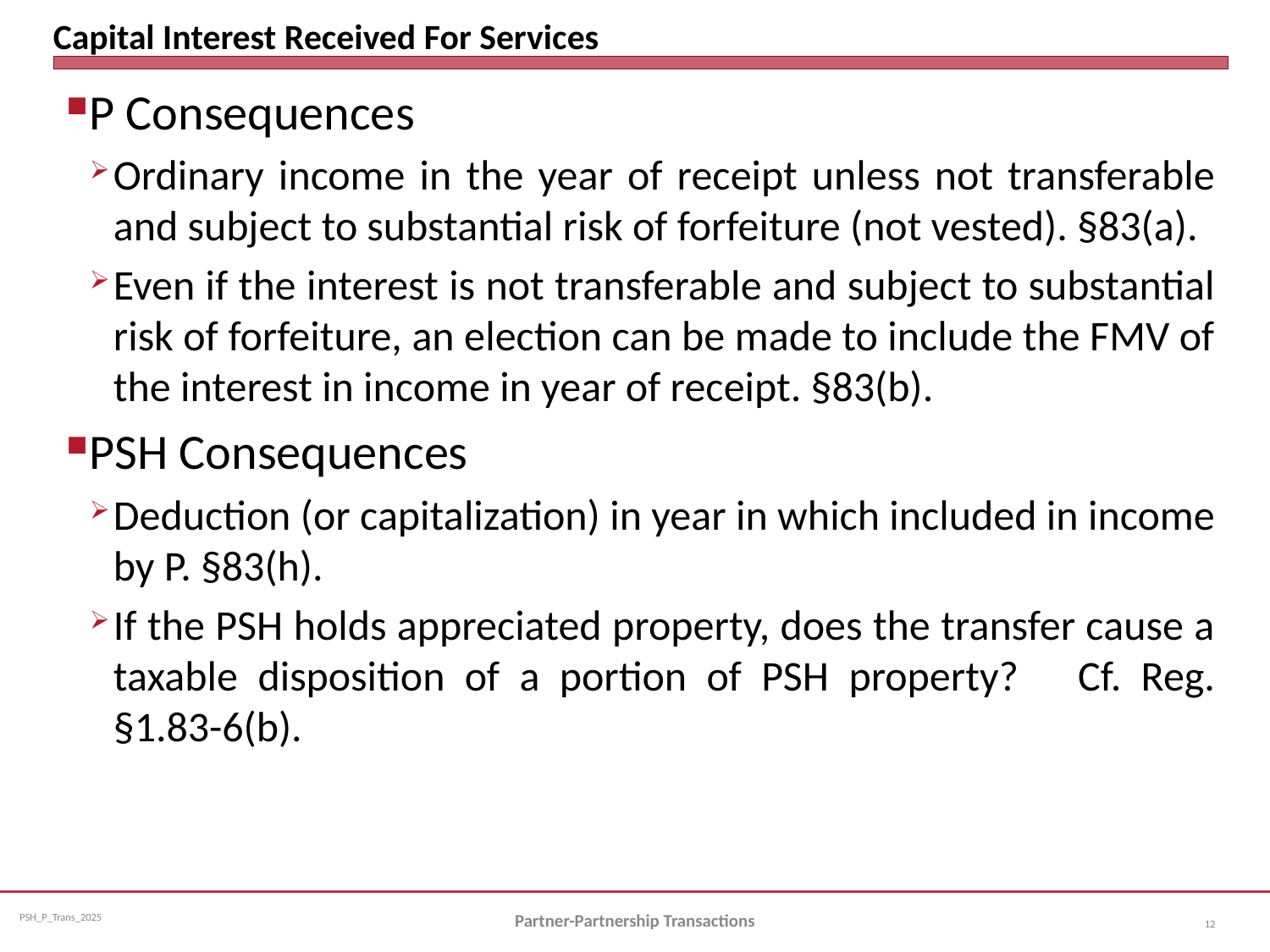

# Capital Interest Received For Services
P Consequences
Ordinary income in the year of receipt unless not transferable and subject to substantial risk of forfeiture (not vested). §83(a).
Even if the interest is not transferable and subject to substantial risk of forfeiture, an election can be made to include the FMV of the interest in income in year of receipt. §83(b).
PSH Consequences
Deduction (or capitalization) in year in which included in income by P. §83(h).
If the PSH holds appreciated property, does the transfer cause a taxable disposition of a portion of PSH property?   Cf. Reg. §1.83-6(b).
Partner-Partnership Transactions
12